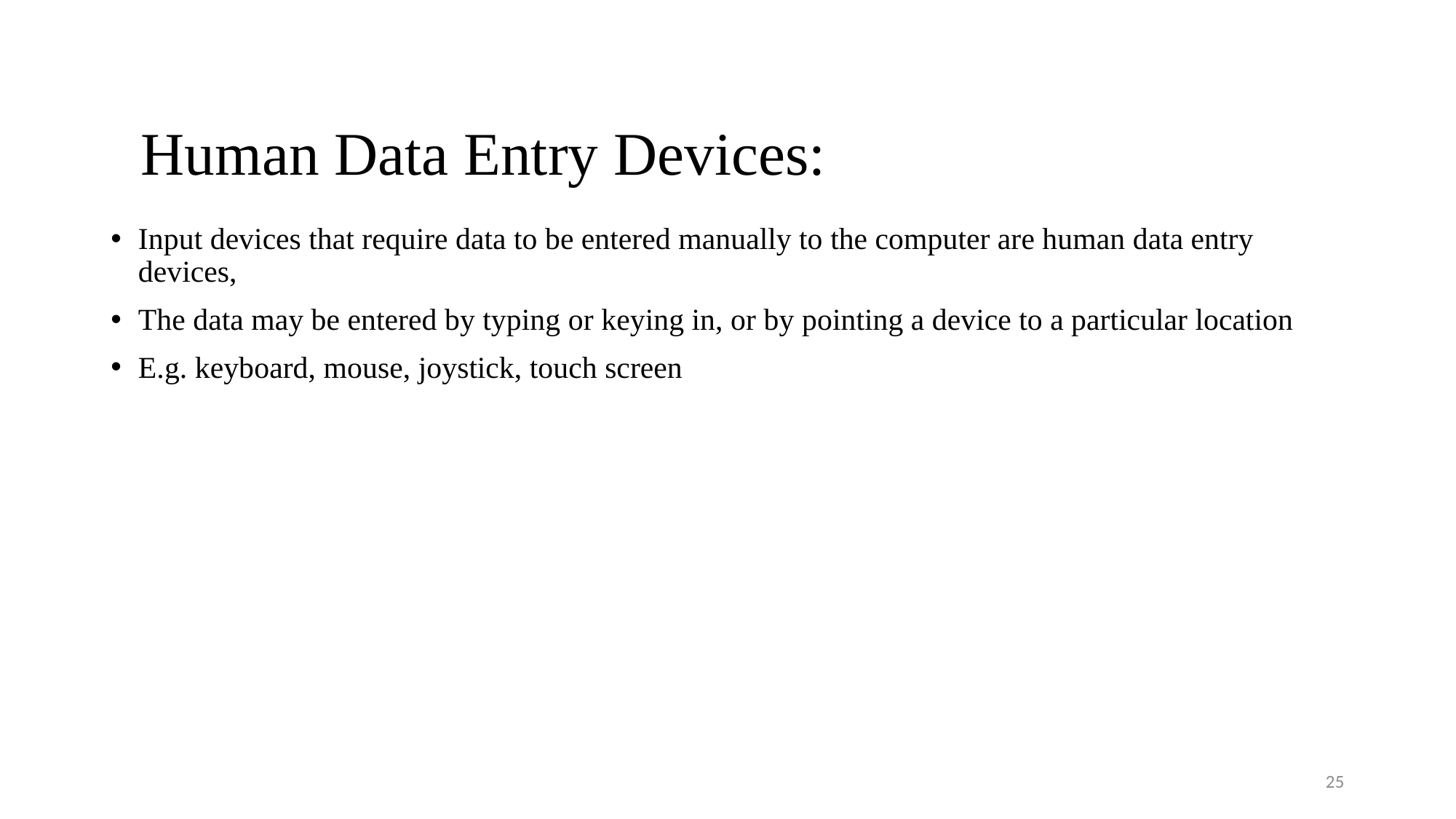

# Human Data Entry Devices:
Input devices that require data to be entered manually to the computer are human data entry devices,
The data may be entered by typing or keying in, or by pointing a device to a particular location
E.g. keyboard, mouse, joystick, touch screen

25